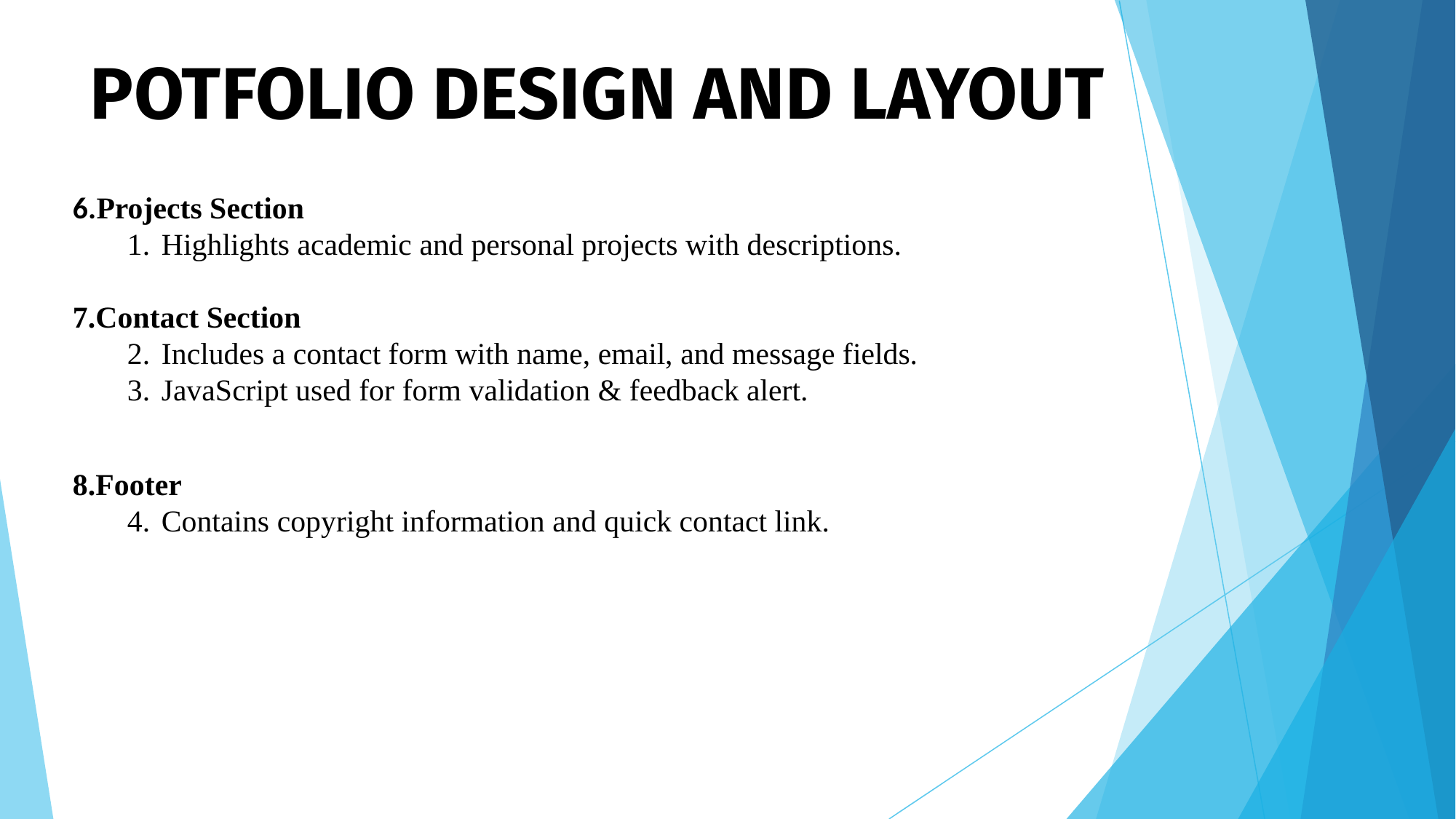

# POTFOLIO DESIGN AND LAYOUT
6.Projects Section
Highlights academic and personal projects with descriptions.

7.Contact Section
Includes a contact form with name, email, and message fields.
JavaScript used for form validation & feedback alert.

8.Footer
Contains copyright information and quick contact link.